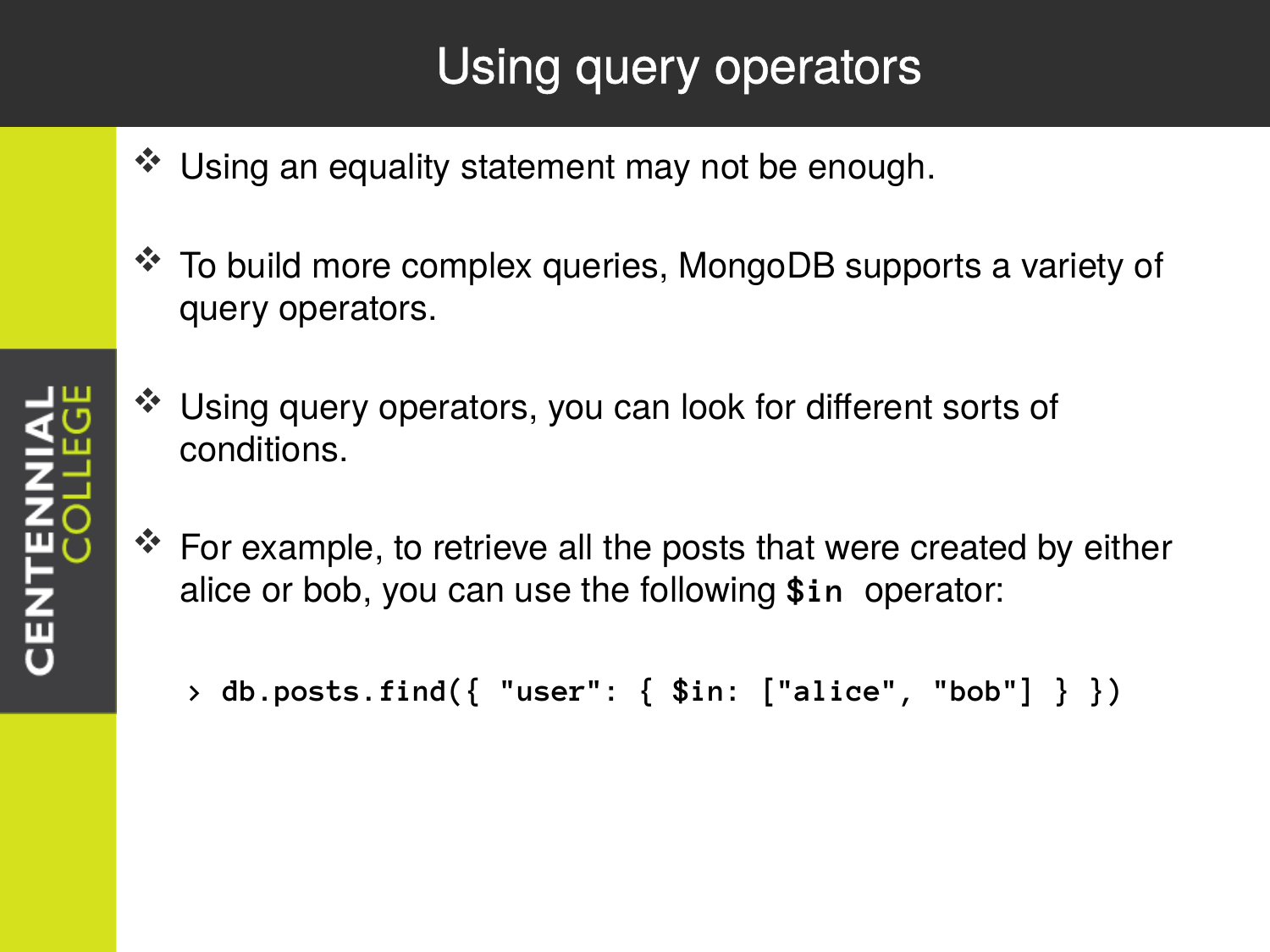

# Using query operators
Using an equality statement may not be enough.

To build more complex queries, MongoDB supports a variety of query operators.

Using query operators, you can look for different sorts of conditions.

For example, to retrieve all the posts that were created by either alice or bob, you can use the following $in operator:

   > db.posts.find({ "user": { $in: ["alice", "bob"] } })